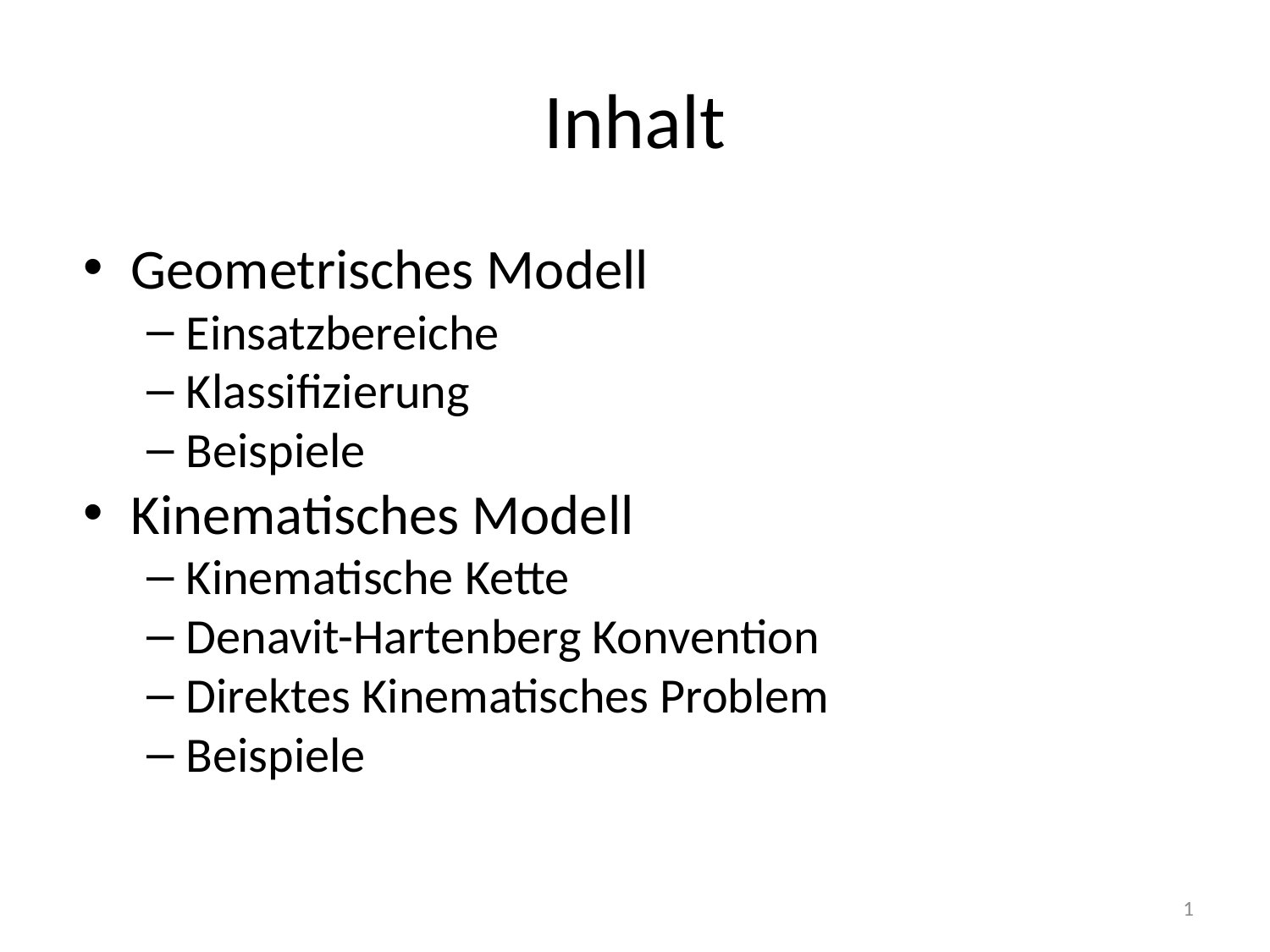

# Inhalt
Geometrisches Modell
Einsatzbereiche
Klassifizierung
Beispiele
Kinematisches Modell
Kinematische Kette
Denavit-Hartenberg Konvention
Direktes Kinematisches Problem
Beispiele

1